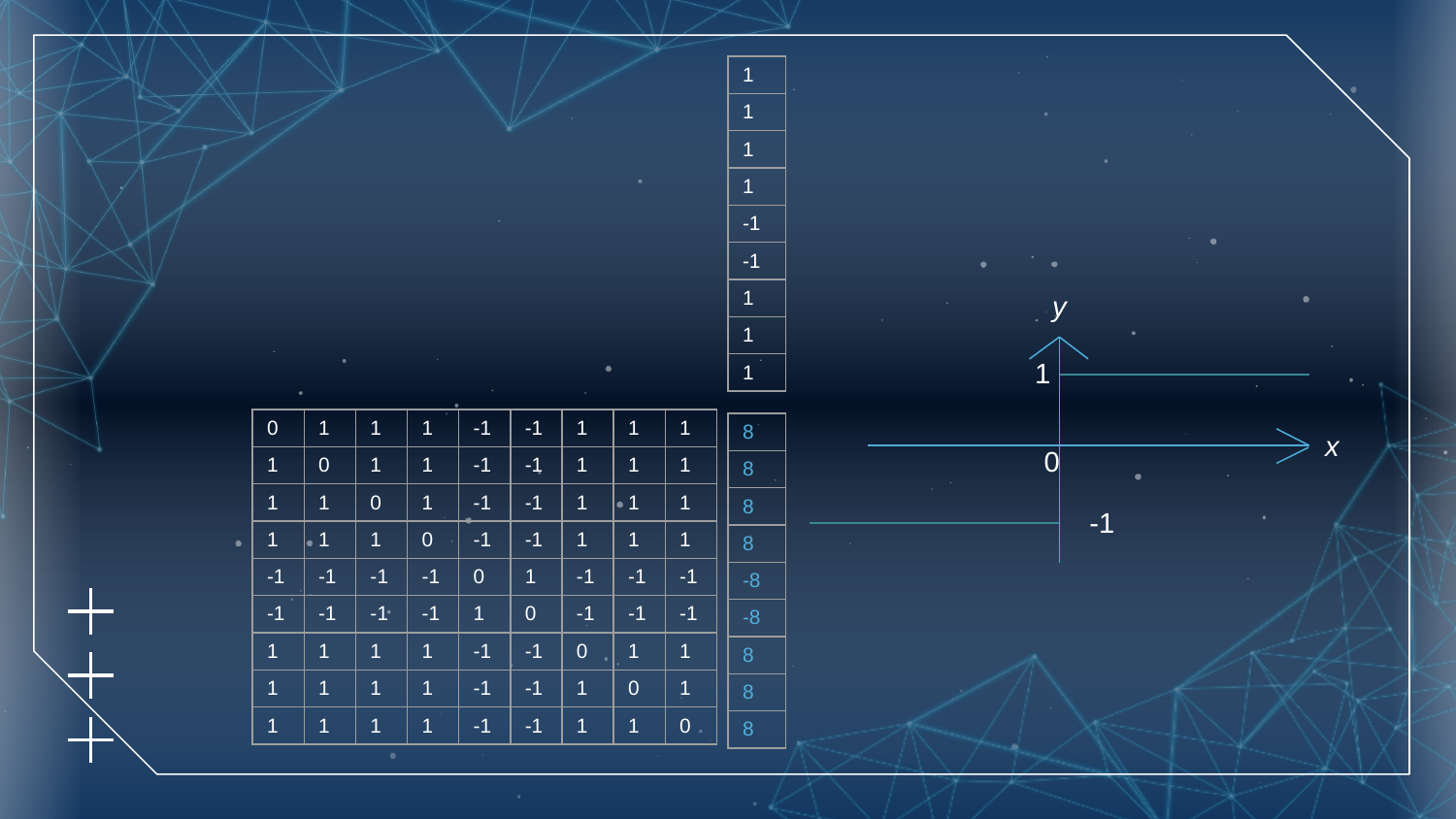

| 1 |
| --- |
| 1 |
| 1 |
| 1 |
| -1 |
| -1 |
| 1 |
| 1 |
| 1 |
y
1
| 0 | 1 | 1 | 1 | -1 | -1 | 1 | 1 | 1 |
| --- | --- | --- | --- | --- | --- | --- | --- | --- |
| 1 | 0 | 1 | 1 | -1 | -1 | 1 | 1 | 1 |
| 1 | 1 | 0 | 1 | -1 | -1 | 1 | 1 | 1 |
| 1 | 1 | 1 | 0 | -1 | -1 | 1 | 1 | 1 |
| -1 | -1 | -1 | -1 | 0 | 1 | -1 | -1 | -1 |
| -1 | -1 | -1 | -1 | 1 | 0 | -1 | -1 | -1 |
| 1 | 1 | 1 | 1 | -1 | -1 | 0 | 1 | 1 |
| 1 | 1 | 1 | 1 | -1 | -1 | 1 | 0 | 1 |
| 1 | 1 | 1 | 1 | -1 | -1 | 1 | 1 | 0 |
| 8 |
| --- |
| 8 |
| 8 |
| 8 |
| -8 |
| -8 |
| 8 |
| 8 |
| 8 |
x
0
-1